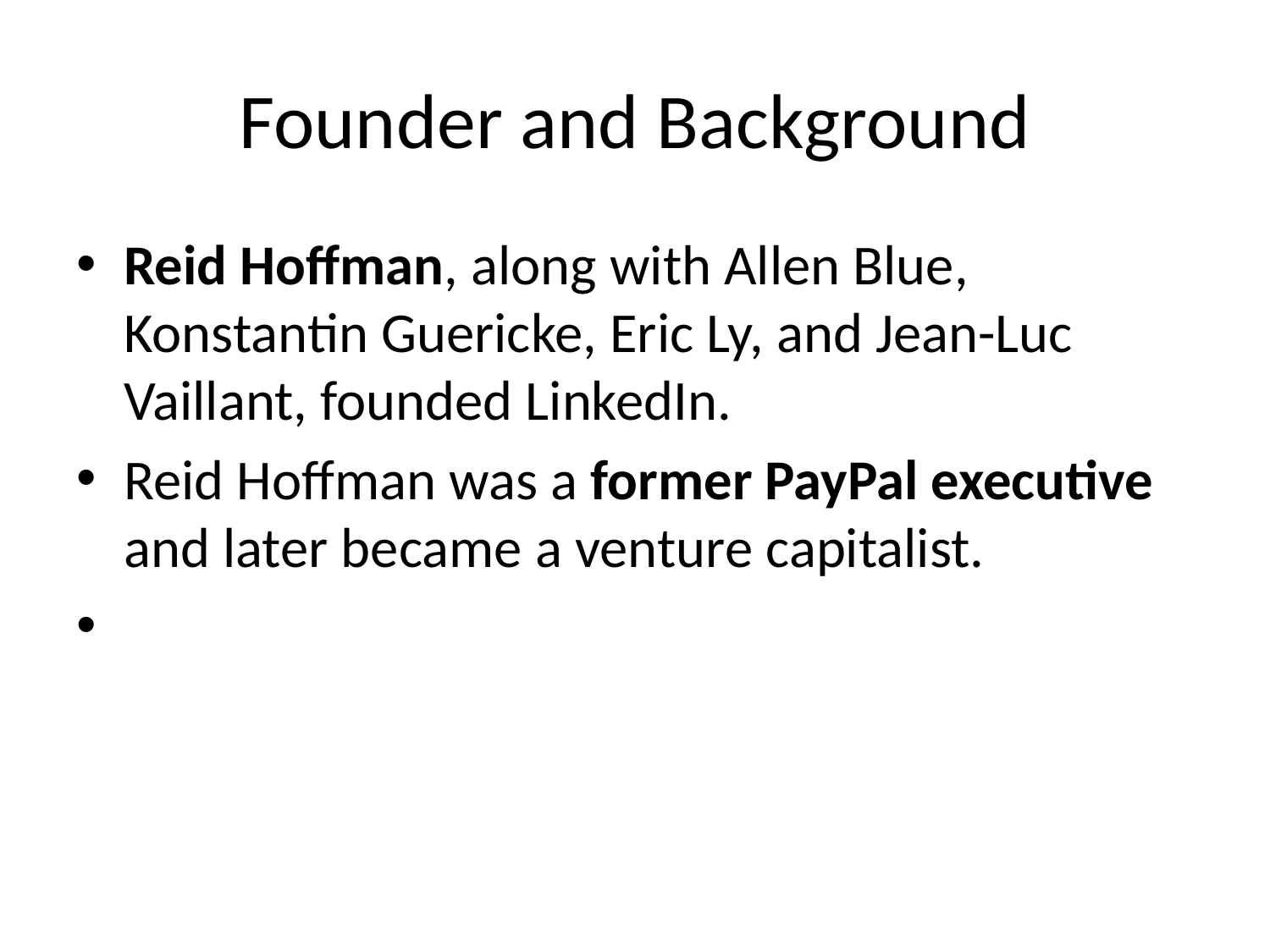

# Founder and Background
Reid Hoffman, along with Allen Blue, Konstantin Guericke, Eric Ly, and Jean-Luc Vaillant, founded LinkedIn.
Reid Hoffman was a former PayPal executive and later became a venture capitalist.